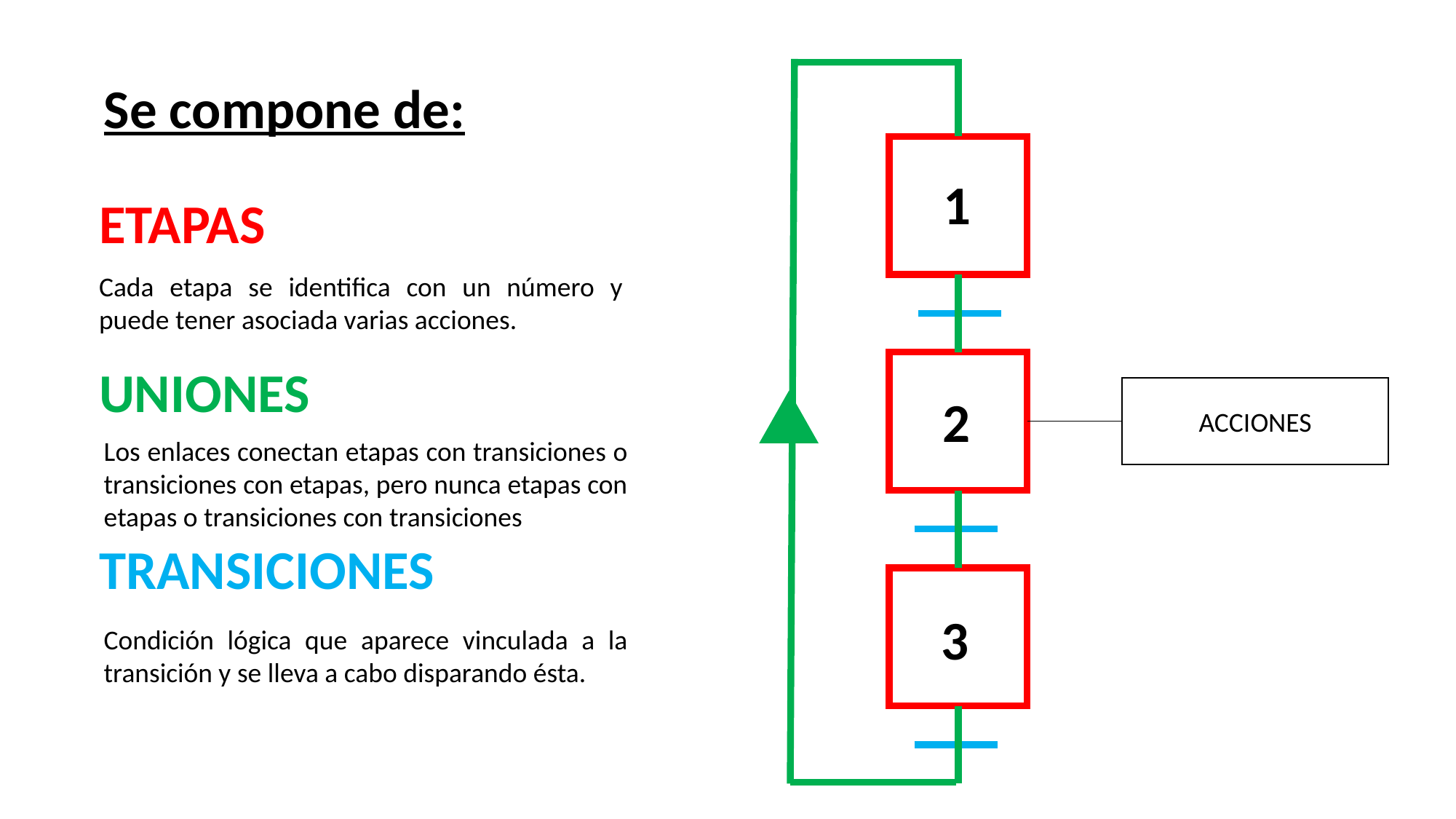

Se compone de:

1
2
3
ETAPAS
Cada etapa se identifica con un número y puede tener asociada varias acciones.
Los enlaces conectan etapas con transiciones o transiciones con etapas, pero nunca etapas con etapas o transiciones con transiciones
Condición lógica que aparece vinculada a la transición y se lleva a cabo disparando ésta.
UNIONES
ACCIONES
TRANSICIONES